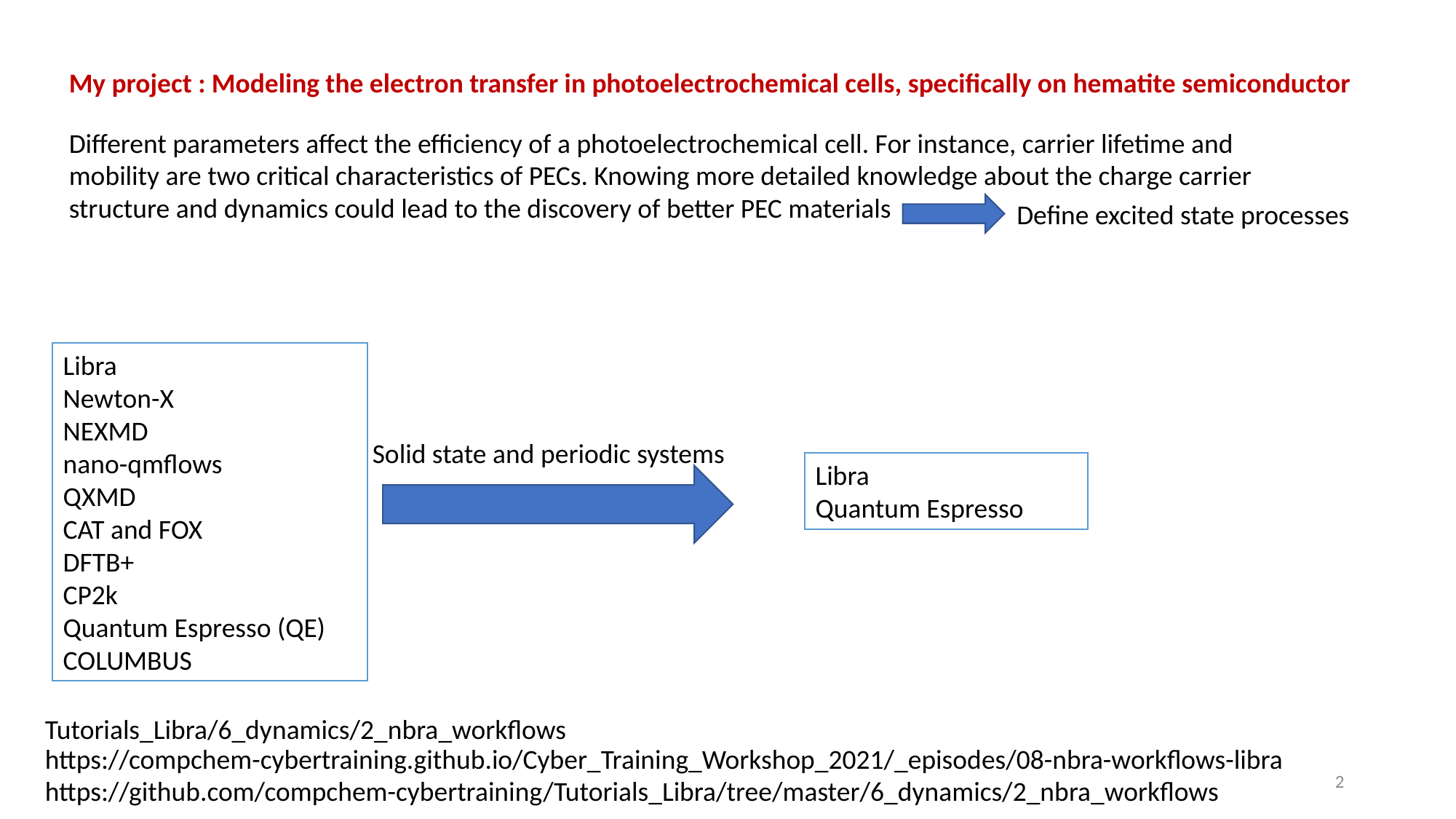

My project : Modeling the electron transfer in photoelectrochemical cells, specifically on hematite semiconductor
Different parameters affect the efficiency of a photoelectrochemical cell. For instance, carrier lifetime and mobility are two critical characteristics of PECs. Knowing more detailed knowledge about the charge carrier structure and dynamics could lead to the discovery of better PEC materials
Define excited state processes

Libra
Newton-X
NEXMD
nano-qmflows
QXMD
CAT and FOX
DFTB+
CP2k
Quantum Espresso (QE)
COLUMBUS
Solid state and periodic systems
Libra
Quantum Espresso

Tutorials_Libra/6_dynamics/2_nbra_workflows
https://compchem-cybertraining.github.io/Cyber_Training_Workshop_2021/_episodes/08-nbra-workflows-libra
2
https://github.com/compchem-cybertraining/Tutorials_Libra/tree/master/6_dynamics/2_nbra_workflows